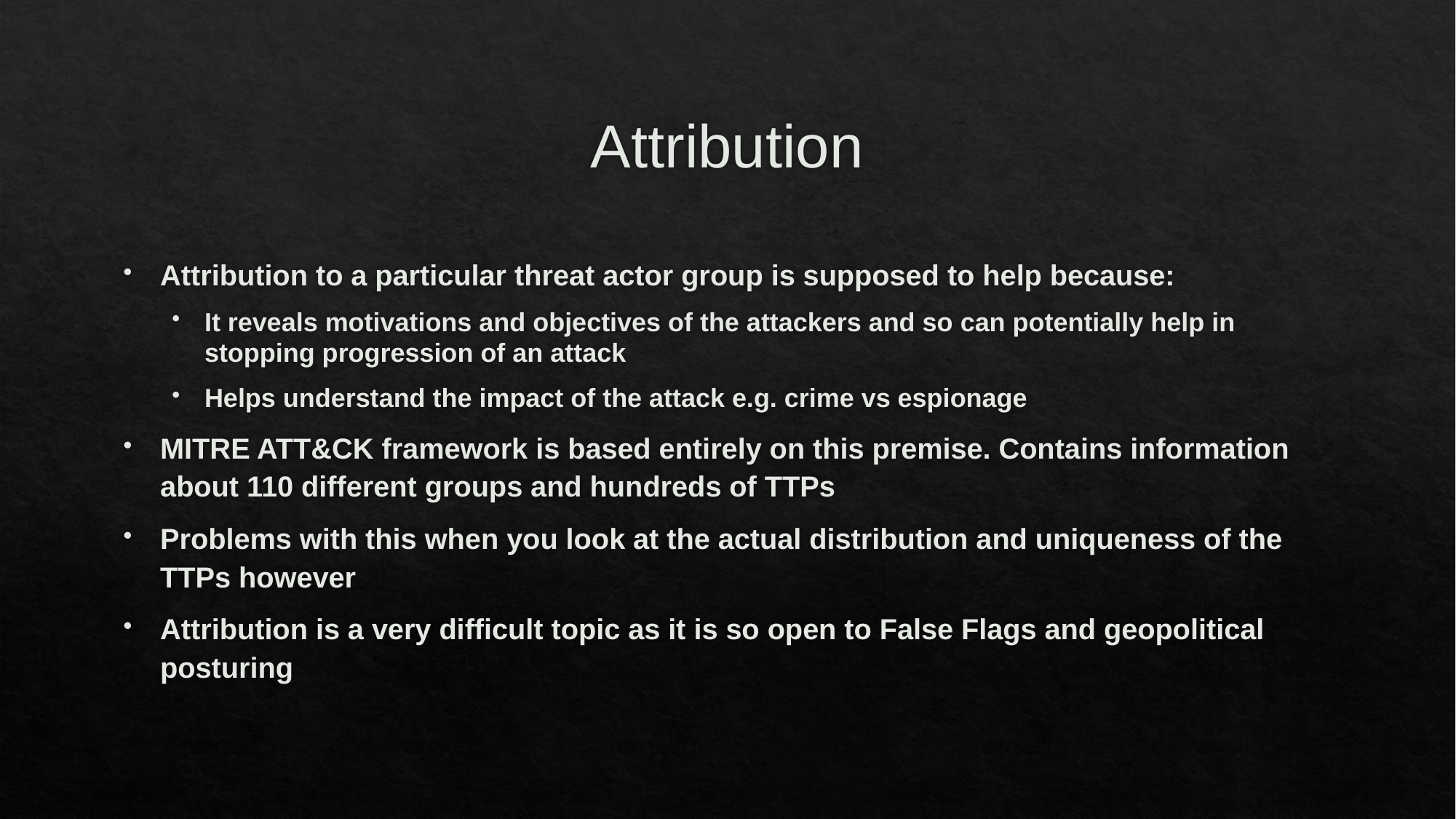

# Attribution
Attribution to a particular threat actor group is supposed to help because:
It reveals motivations and objectives of the attackers and so can potentially help in stopping progression of an attack
Helps understand the impact of the attack e.g. crime vs espionage
MITRE ATT&CK framework is based entirely on this premise. Contains information about 110 different groups and hundreds of TTPs
Problems with this when you look at the actual distribution and uniqueness of the TTPs however
Attribution is a very difficult topic as it is so open to False Flags and geopolitical posturing